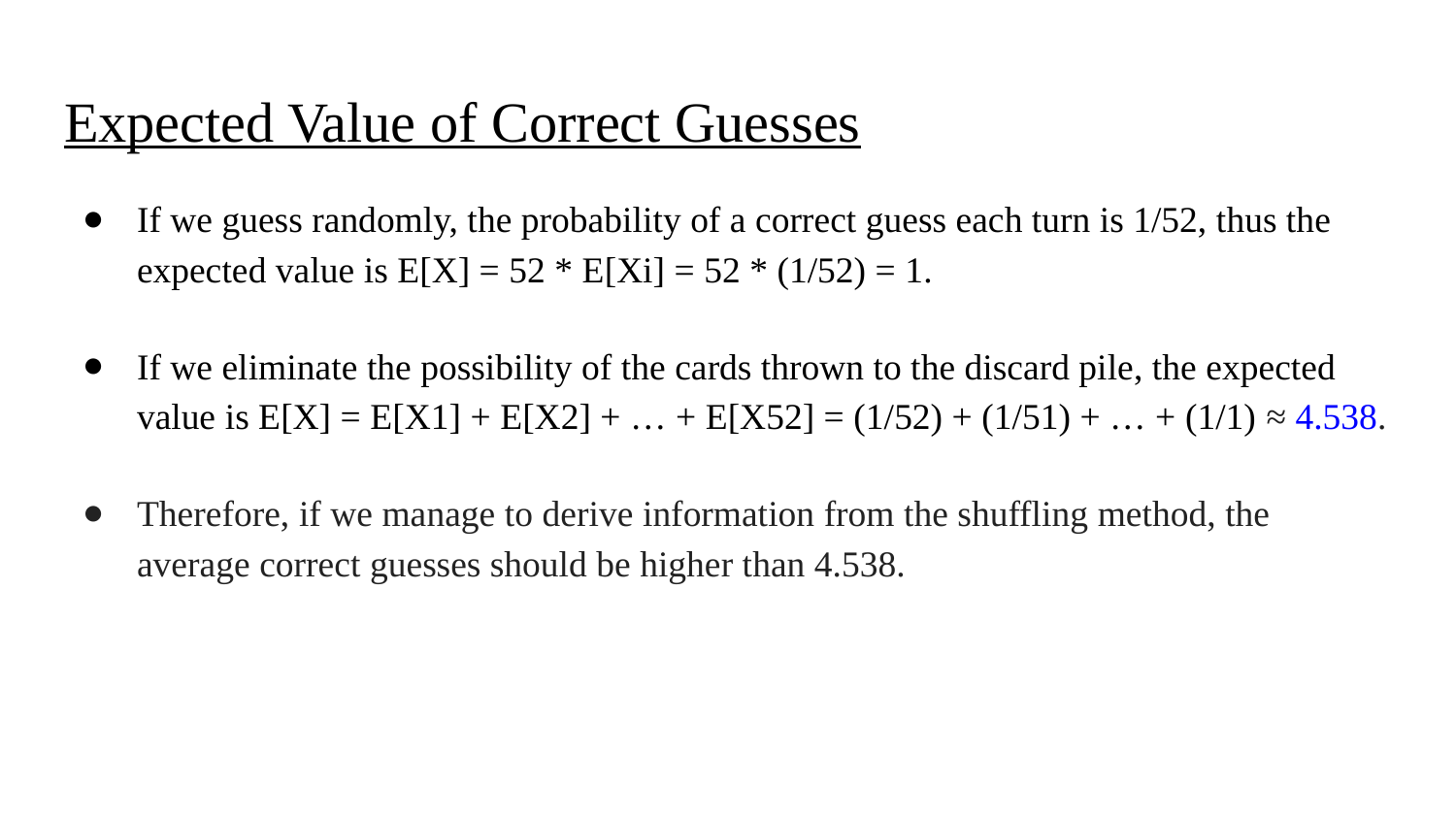

# Expected Value of Correct Guesses
If we guess randomly, the probability of a correct guess each turn is 1/52, thus the expected value is E[X] = 52 * E[Xi] = 52 * (1/52) = 1.

If we eliminate the possibility of the cards thrown to the discard pile, the expected value is E[X] = E[X1] + E[X2] + … + E[X52] = (1/52) + (1/51) + … + (1/1) ≈ 4.538.

Therefore, if we manage to derive information from the shuffling method, the average correct guesses should be higher than 4.538.